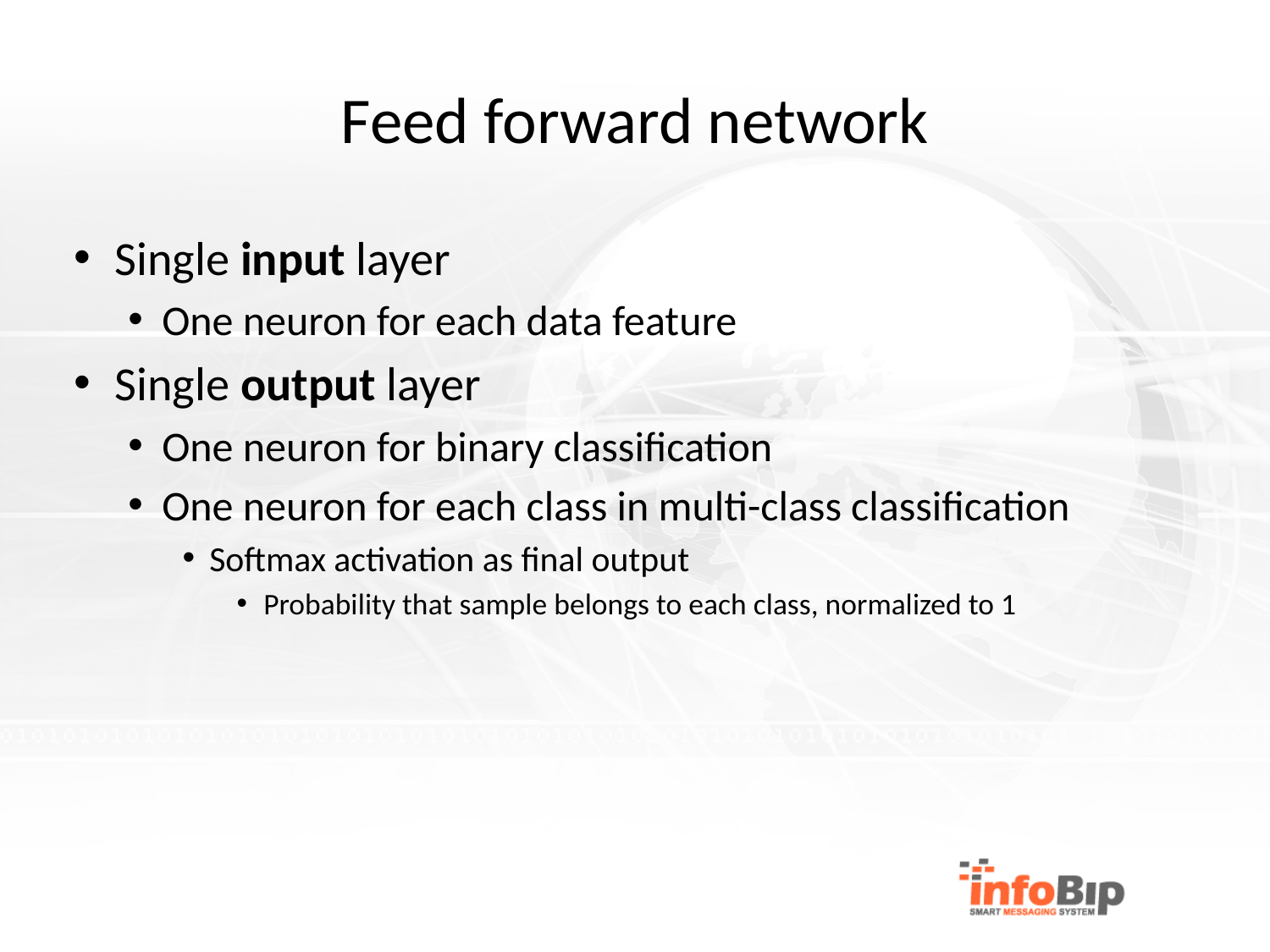

# Feed forward network
Single input layer
One neuron for each data feature
Single output layer
One neuron for binary classification
One neuron for each class in multi-class classification
Softmax activation as final output
Probability that sample belongs to each class, normalized to 1